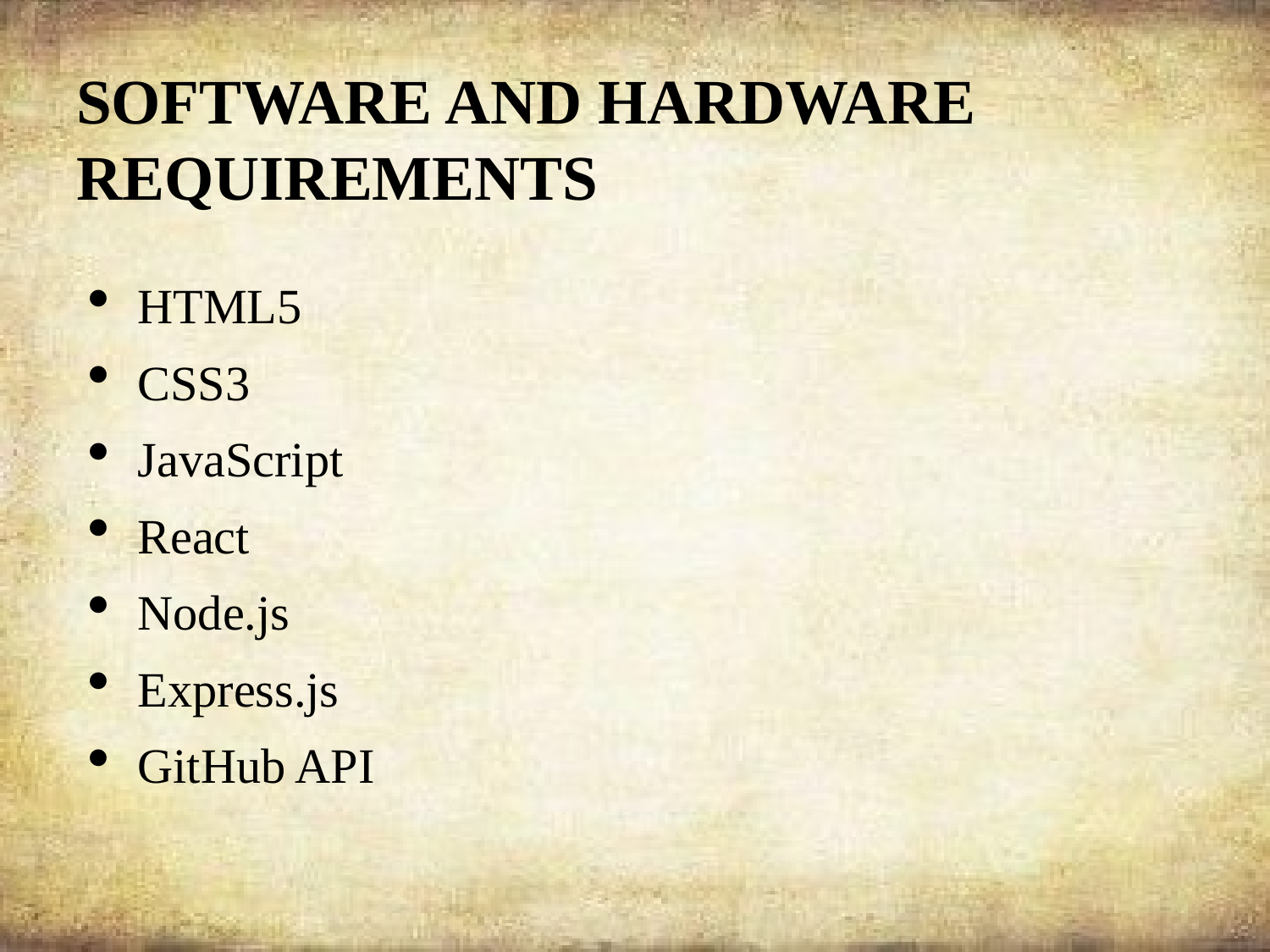

# SOFTWARE AND HARDWARE REQUIREMENTS
HTML5
CSS3
JavaScript
React
Node.js
Express.js
GitHub API